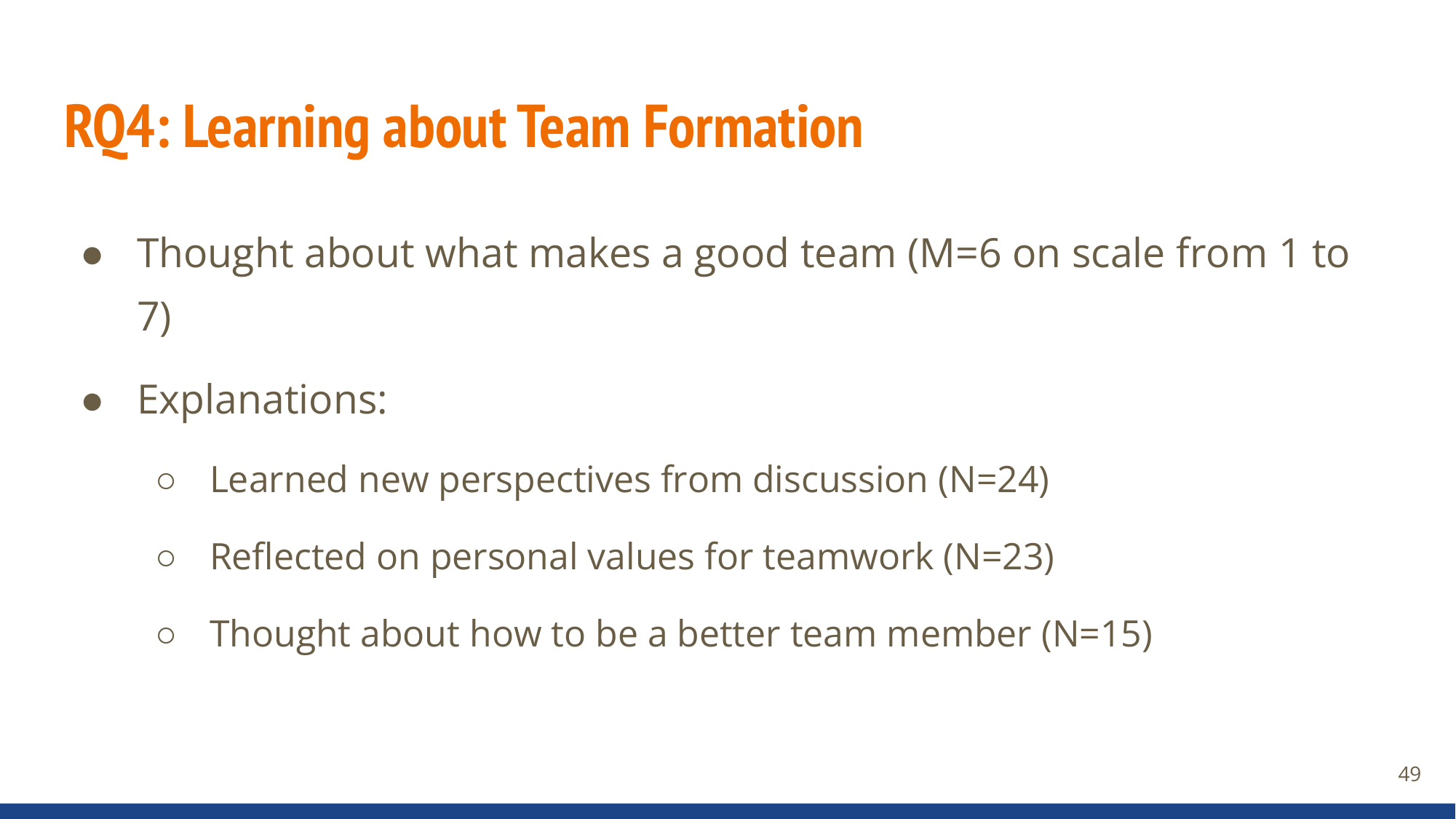

# RQ4: Learning about Team Formation
Thought about what makes a good team (M=6 on scale from 1 to 7)
Explanations:
Learned new perspectives from discussion (N=24)
Reflected on personal values for teamwork (N=23)
Thought about how to be a better team member (N=15)
49